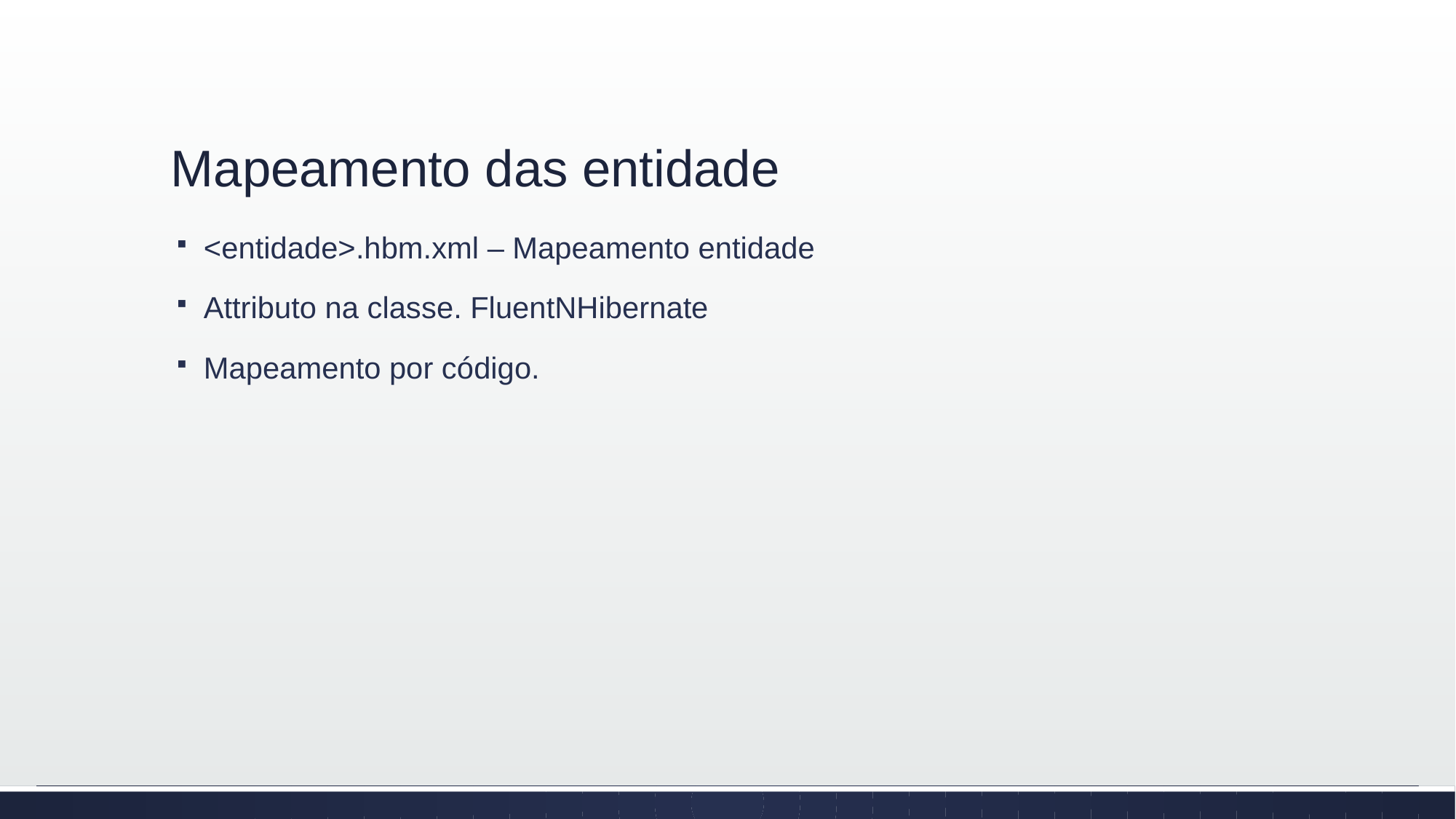

# Mapeamento das entidade
<entidade>.hbm.xml – Mapeamento entidade
Attributo na classe. FluentNHibernate
Mapeamento por código.